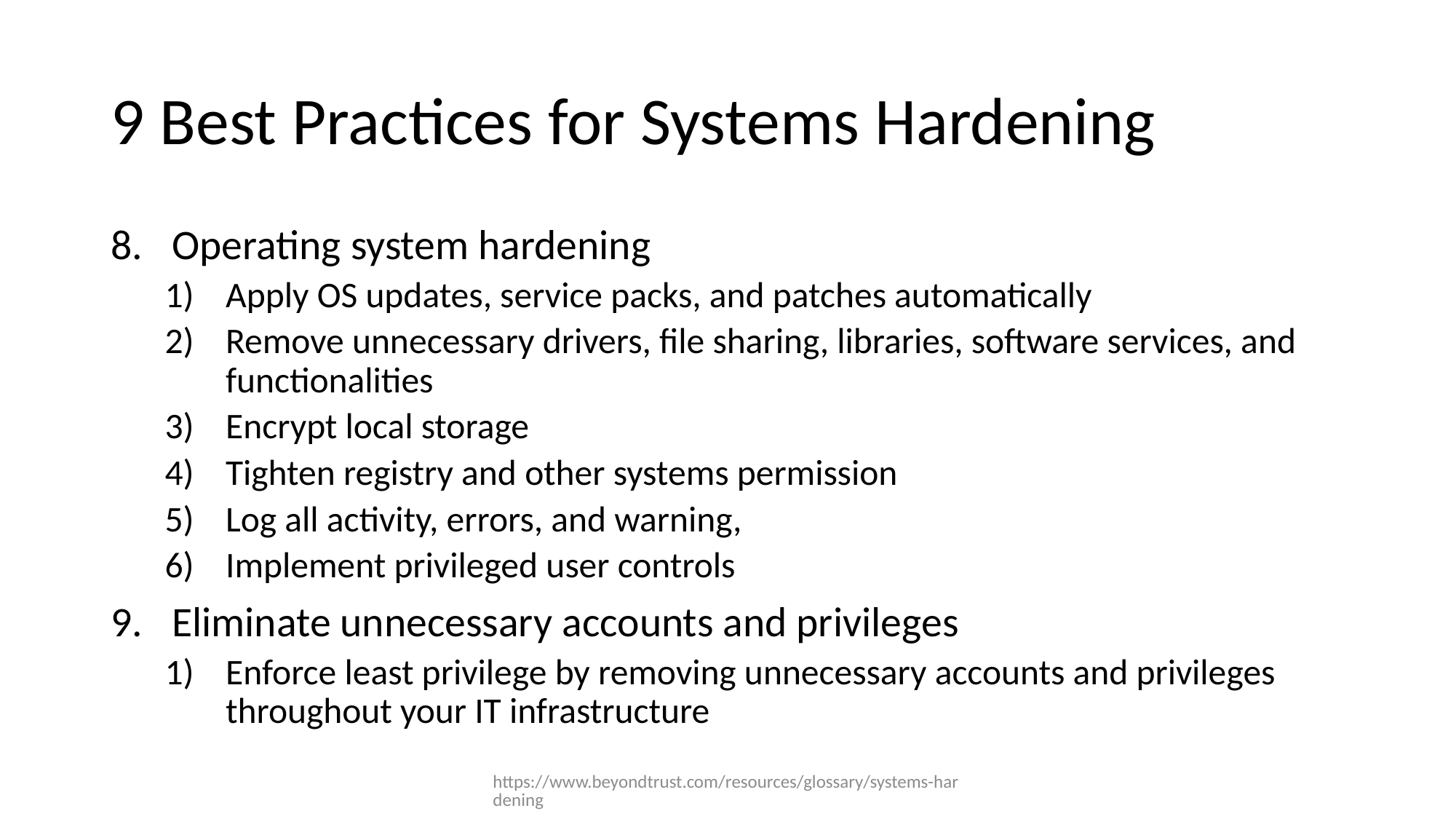

# 9 Best Practices for Systems Hardening
Operating system hardening
Apply OS updates, service packs, and patches automatically
Remove unnecessary drivers, file sharing, libraries, software services, and functionalities
Encrypt local storage
Tighten registry and other systems permission
Log all activity, errors, and warning,
Implement privileged user controls
Eliminate unnecessary accounts and privileges
Enforce least privilege by removing unnecessary accounts and privileges throughout your IT infrastructure

https://www.beyondtrust.com/resources/glossary/systems-hardening